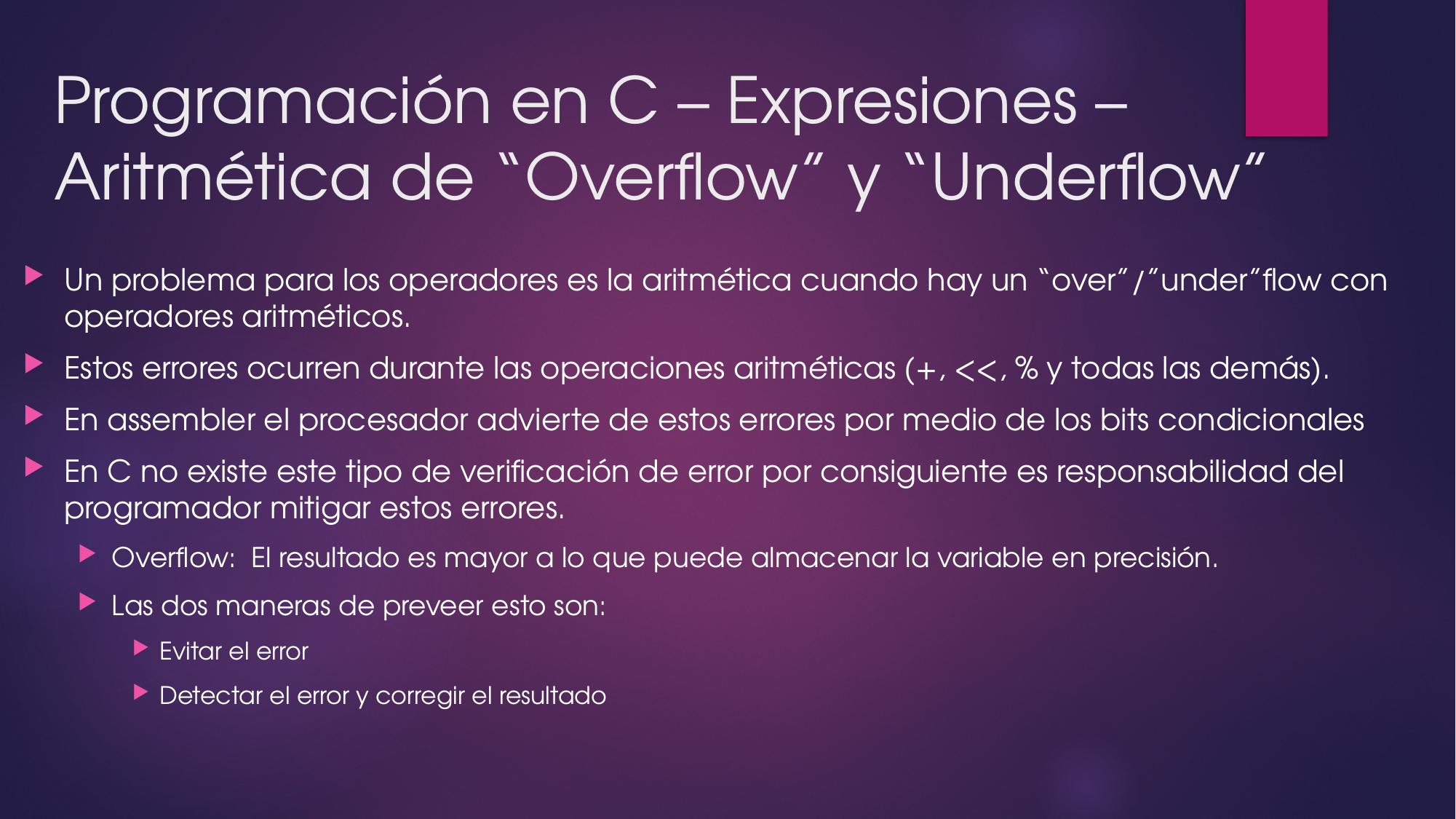

# Programación en C – Expresiones – Aritmética de “Overflow” y “Underflow”
Un problema para los operadores es la aritmética cuando hay un “over”/”under”flow con operadores aritméticos.
Estos errores ocurren durante las operaciones aritméticas (+, <<, % y todas las demás).
En assembler el procesador advierte de estos errores por medio de los bits condicionales
En C no existe este tipo de verificación de error por consiguiente es responsabilidad del programador mitigar estos errores.
Overflow:  El resultado es mayor a lo que puede almacenar la variable en precisión.
Las dos maneras de preveer esto son:
Evitar el error
Detectar el error y corregir el resultado